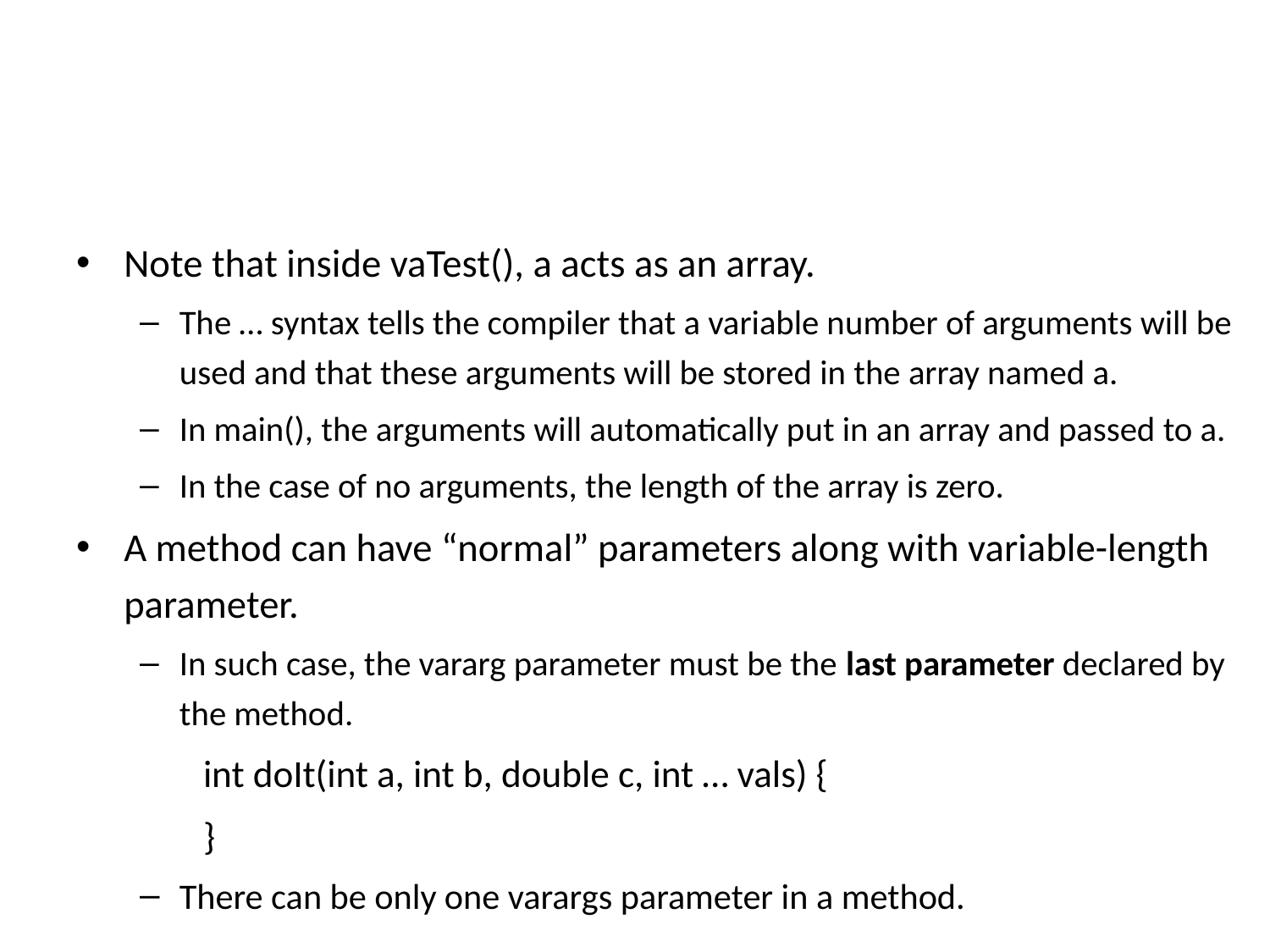

#
Note that inside vaTest(), a acts as an array.
The … syntax tells the compiler that a variable number of arguments will be used and that these arguments will be stored in the array named a.
In main(), the arguments will automatically put in an array and passed to a.
In the case of no arguments, the length of the array is zero.
A method can have “normal” parameters along with variable-length parameter.
In such case, the vararg parameter must be the last parameter declared by the method.
int doIt(int a, int b, double c, int … vals) {
}
There can be only one varargs parameter in a method.